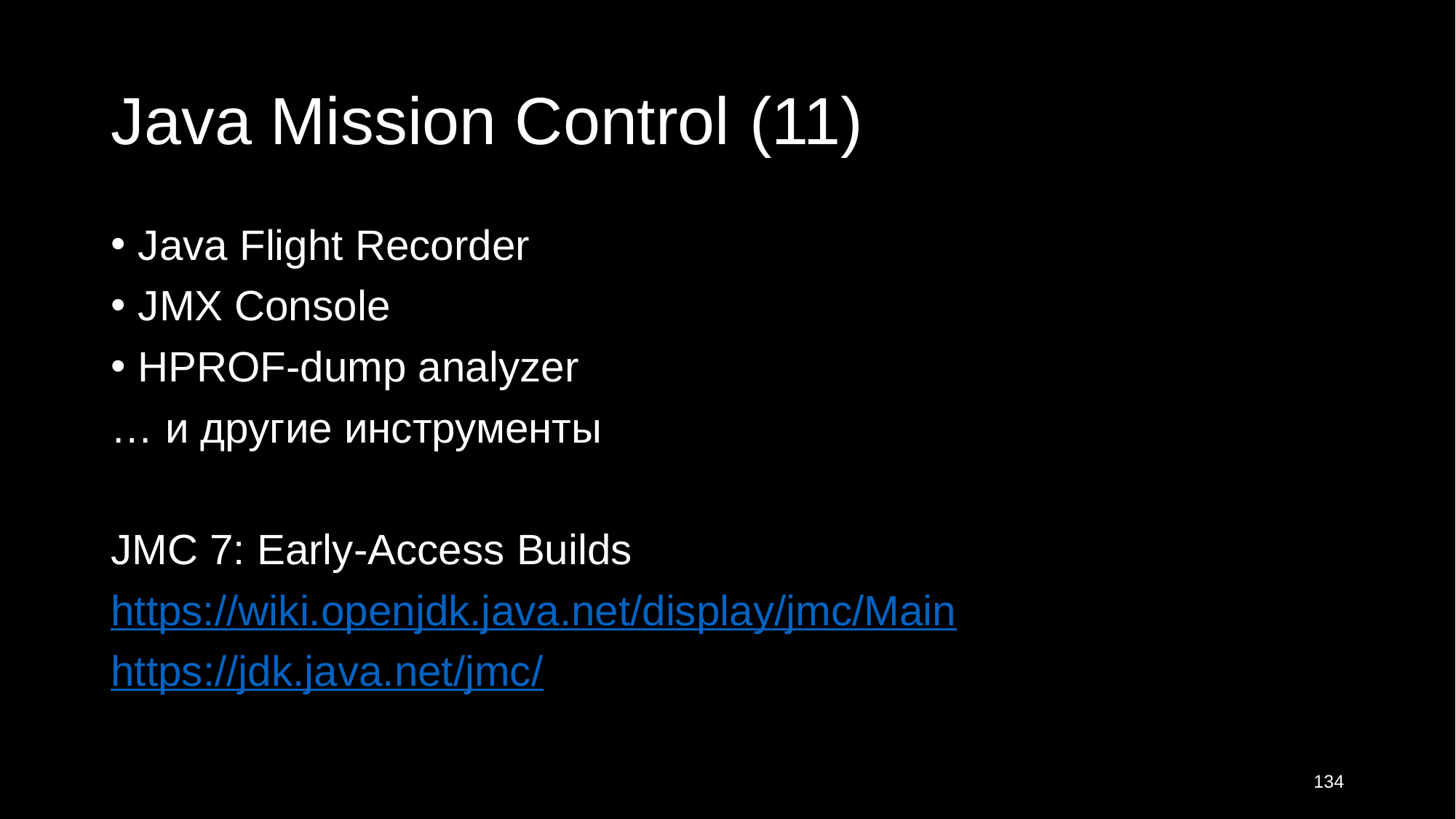

# Java Mission Control (11)
Java Flight Recorder
JMX Console
HPROF-dump analyzer
… и другие инструменты

JMC 7: Early-Access Builds
https://wiki.openjdk.java.net/display/jmc/Main
https://jdk.java.net/jmc/
134